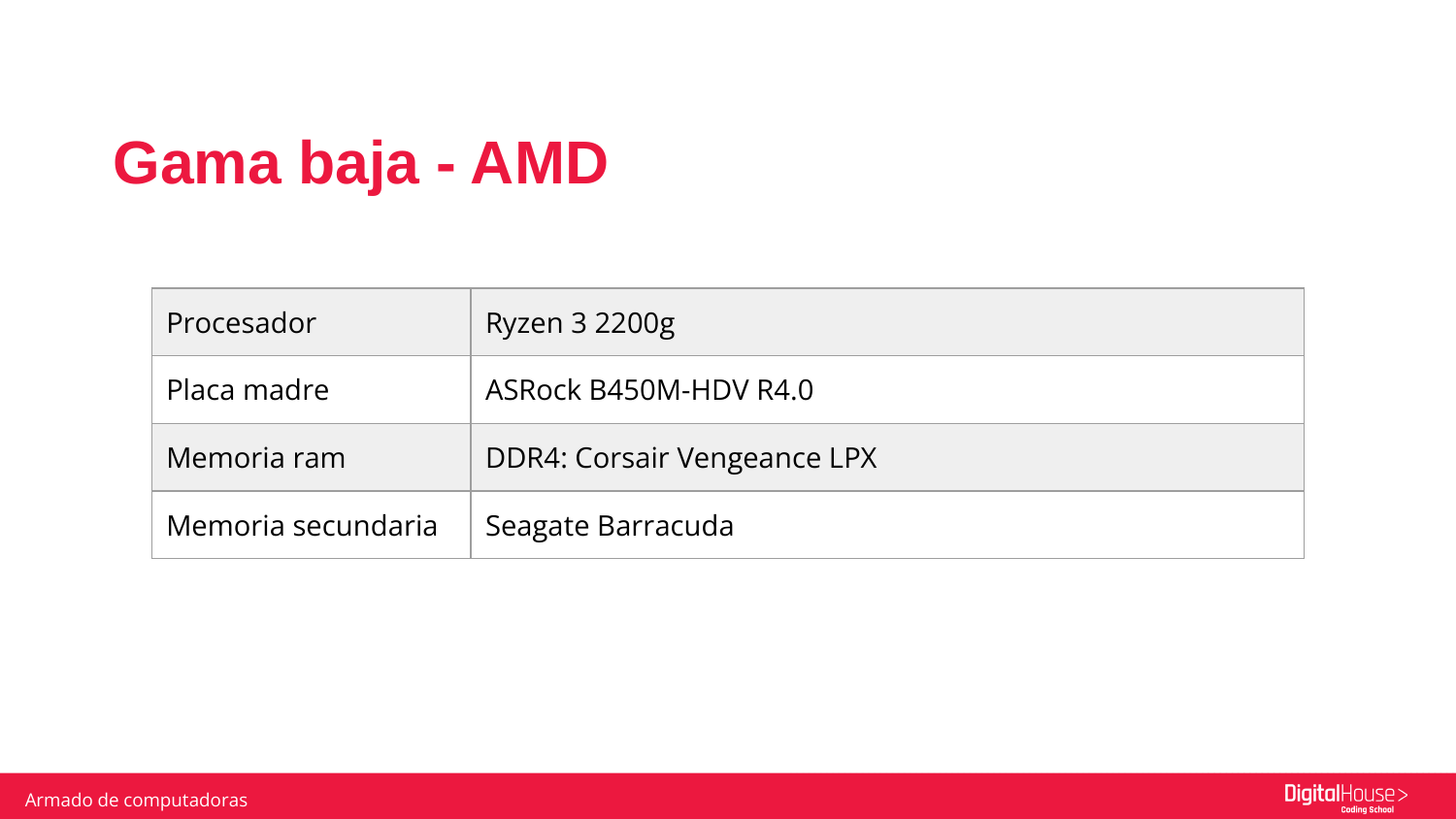

Gama baja - AMD

| Procesador | Ryzen 3 2200g |
| --- | --- |
| Placa madre | ASRock B450M-HDV R4.0 |
| Memoria ram | DDR4: Corsair Vengeance LPX |
| Memoria secundaria | Seagate Barracuda |